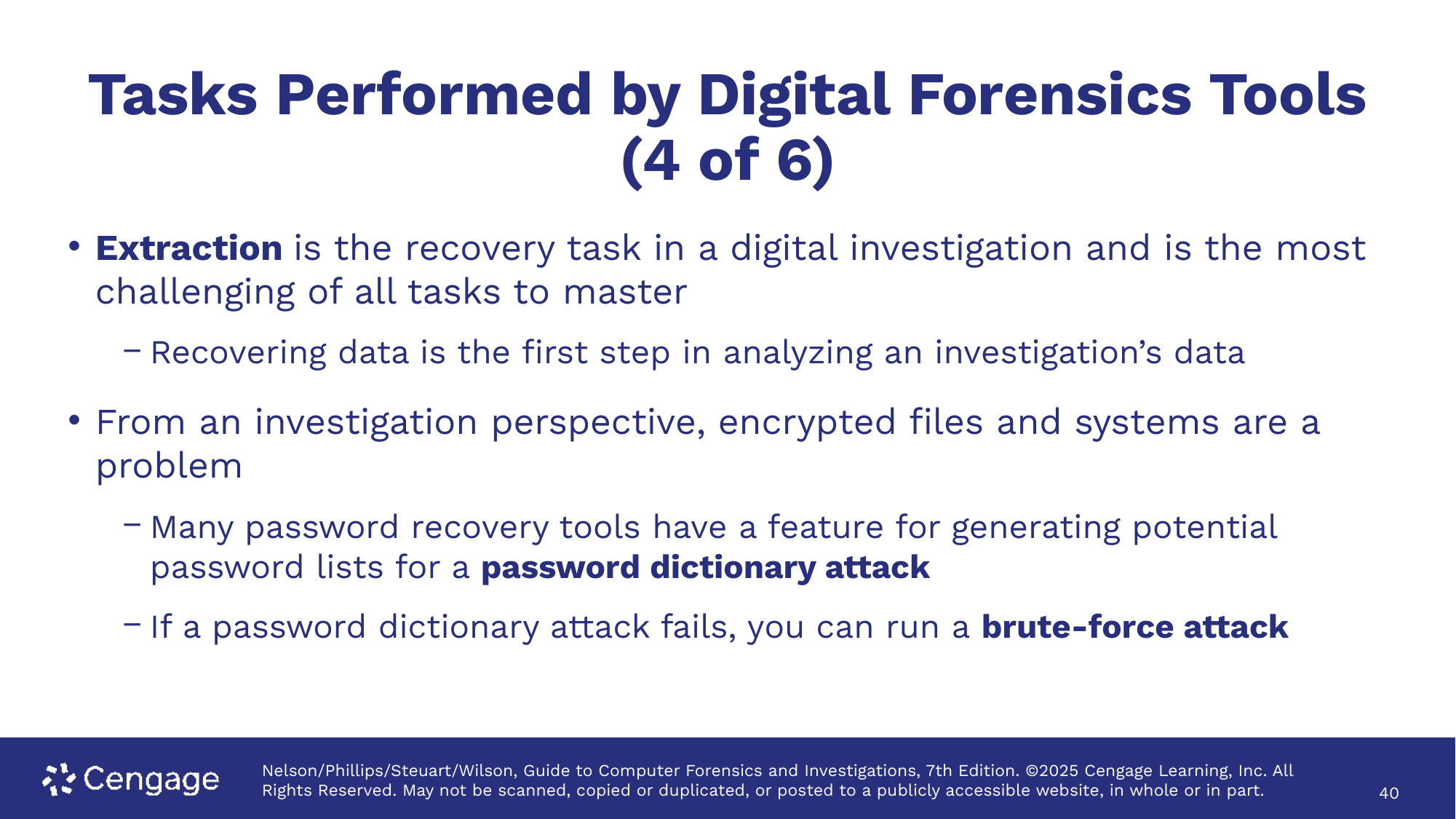

# Tasks Performed by Digital Forensics Tools (4 of 6)
Extraction is the recovery task in a digital investigation and is the most challenging of all tasks to master
Recovering data is the first step in analyzing an investigation’s data
From an investigation perspective, encrypted files and systems are a problem
Many password recovery tools have a feature for generating potential password lists for a password dictionary attack
If a password dictionary attack fails, you can run a brute-force attack